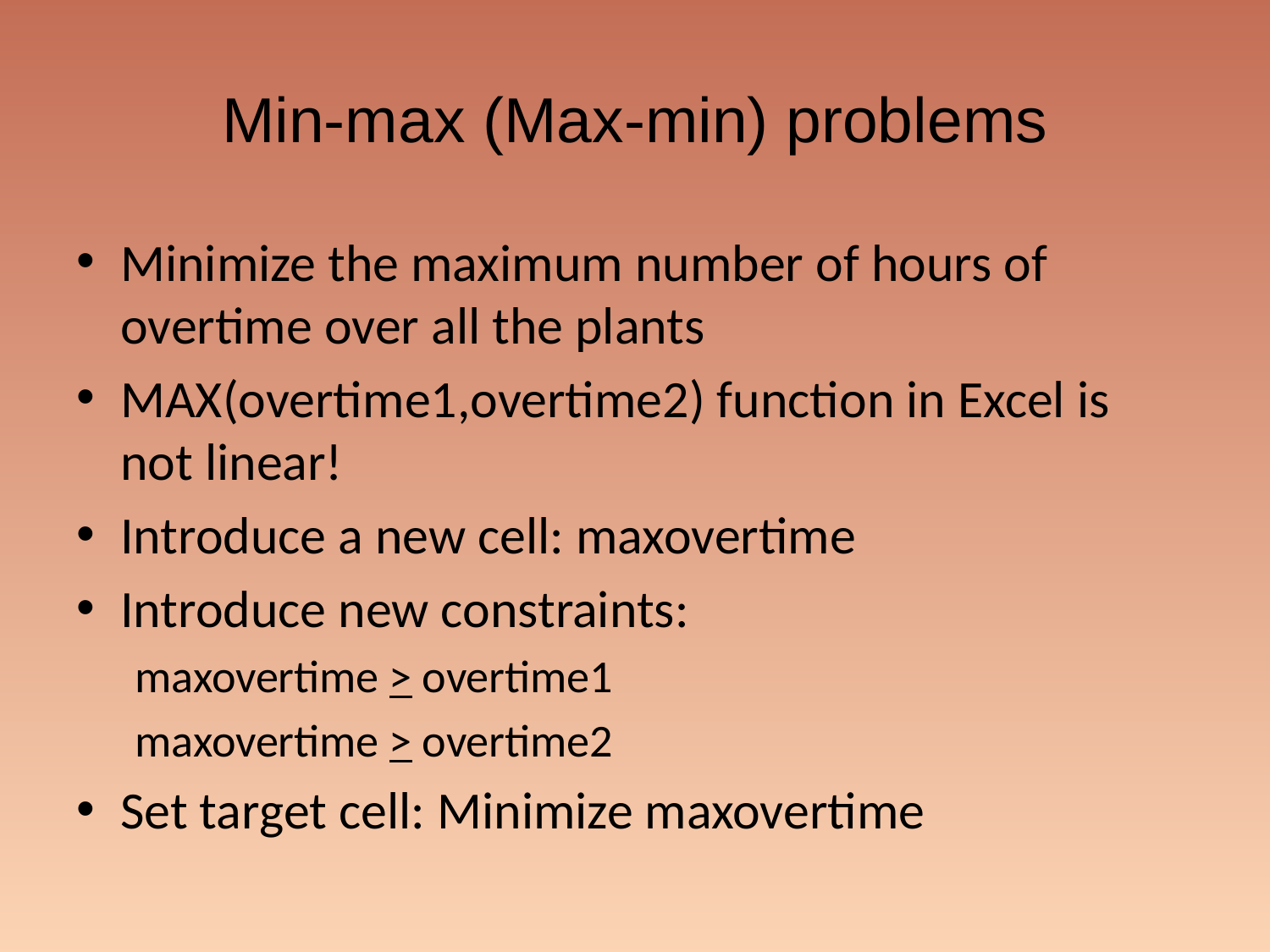

# Min-max (Max-min) problems
Minimize the maximum number of hours of overtime over all the plants
MAX(overtime1,overtime2) function in Excel is not linear!
Introduce a new cell: maxovertime
Introduce new constraints:
maxovertime > overtime1
maxovertime > overtime2
Set target cell: Minimize maxovertime